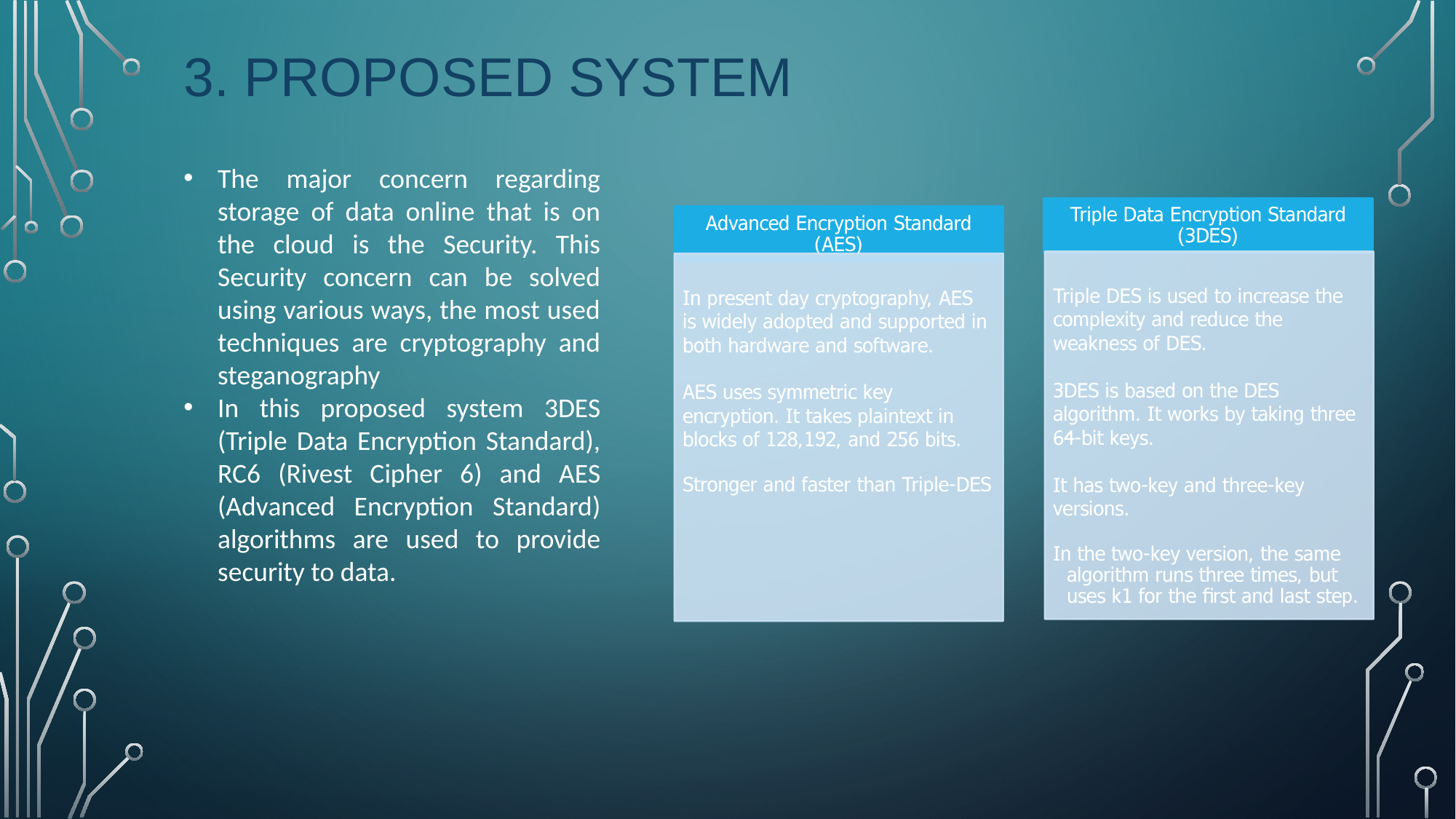

# 3. Proposed system
The major concern regarding storage of data online that is on the cloud is the Security. This Security concern can be solved using various ways, the most used techniques are cryptography and steganography
In this proposed system 3DES (Triple Data Encryption Standard), RC6 (Rivest Cipher 6) and AES (Advanced Encryption Standard) algorithms are used to provide security to data.

Advanced Encryption Standard (AES)

In present day cryptography, AES is widely adopted and supported in both hardware and software.

AES uses symmetric key encryption. It takes plaintext in blocks of 128,192, and 256 bits.

Stronger and faster than Triple-DES
Triple Data Encryption Standard (3DES)

Triple DES is used to increase the complexity and reduce the weakness of DES.

3DES is based on the DES algorithm. It works by taking three 64-bit keys.

It has two-key and three-key versions.

In the two-key version, the same algorithm runs three times, but uses k1 for the first and last step.